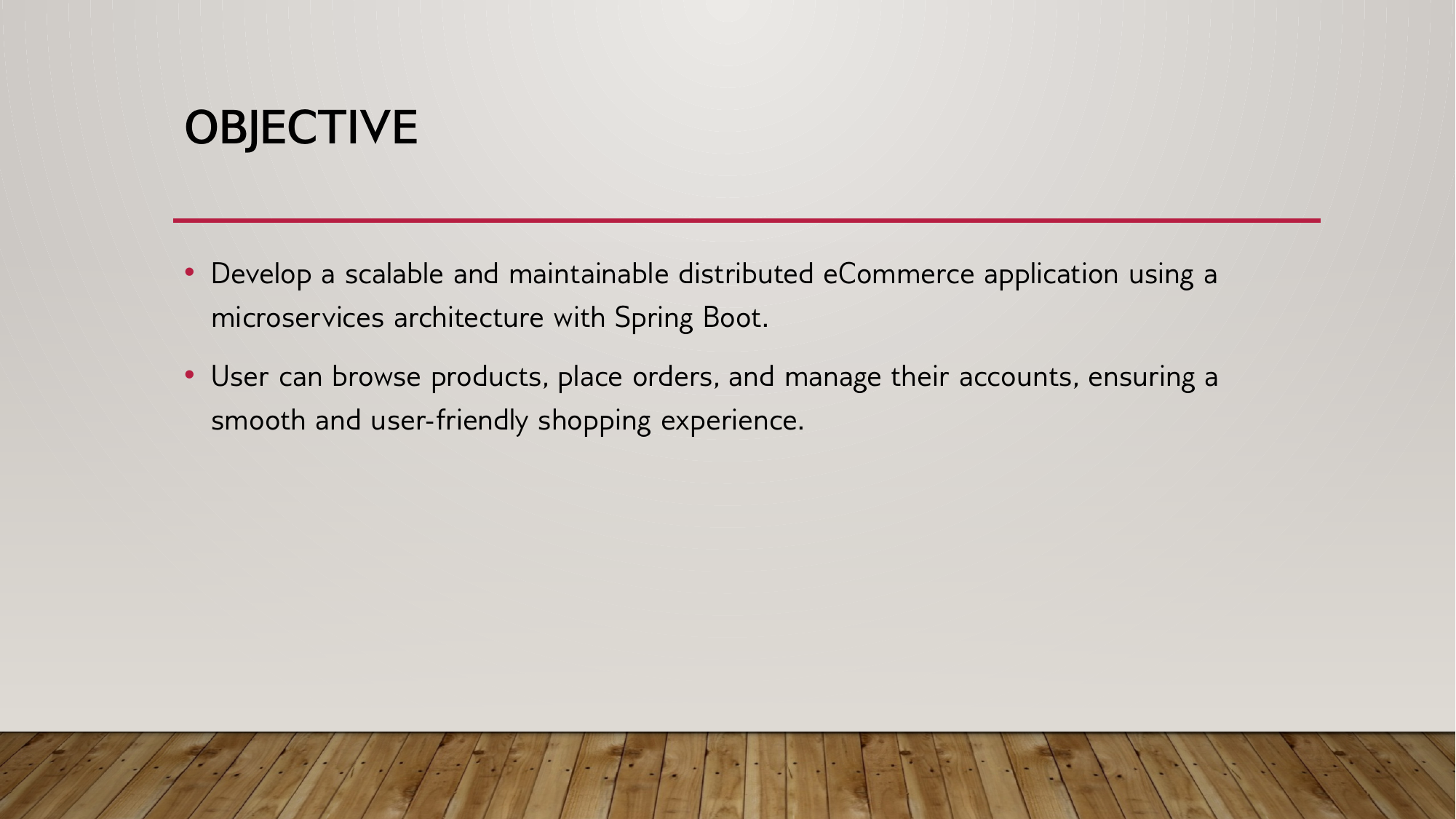

# Objective
Develop a scalable and maintainable distributed eCommerce application using a microservices architecture with Spring Boot.
User can browse products, place orders, and manage their accounts, ensuring a smooth and user-friendly shopping experience.